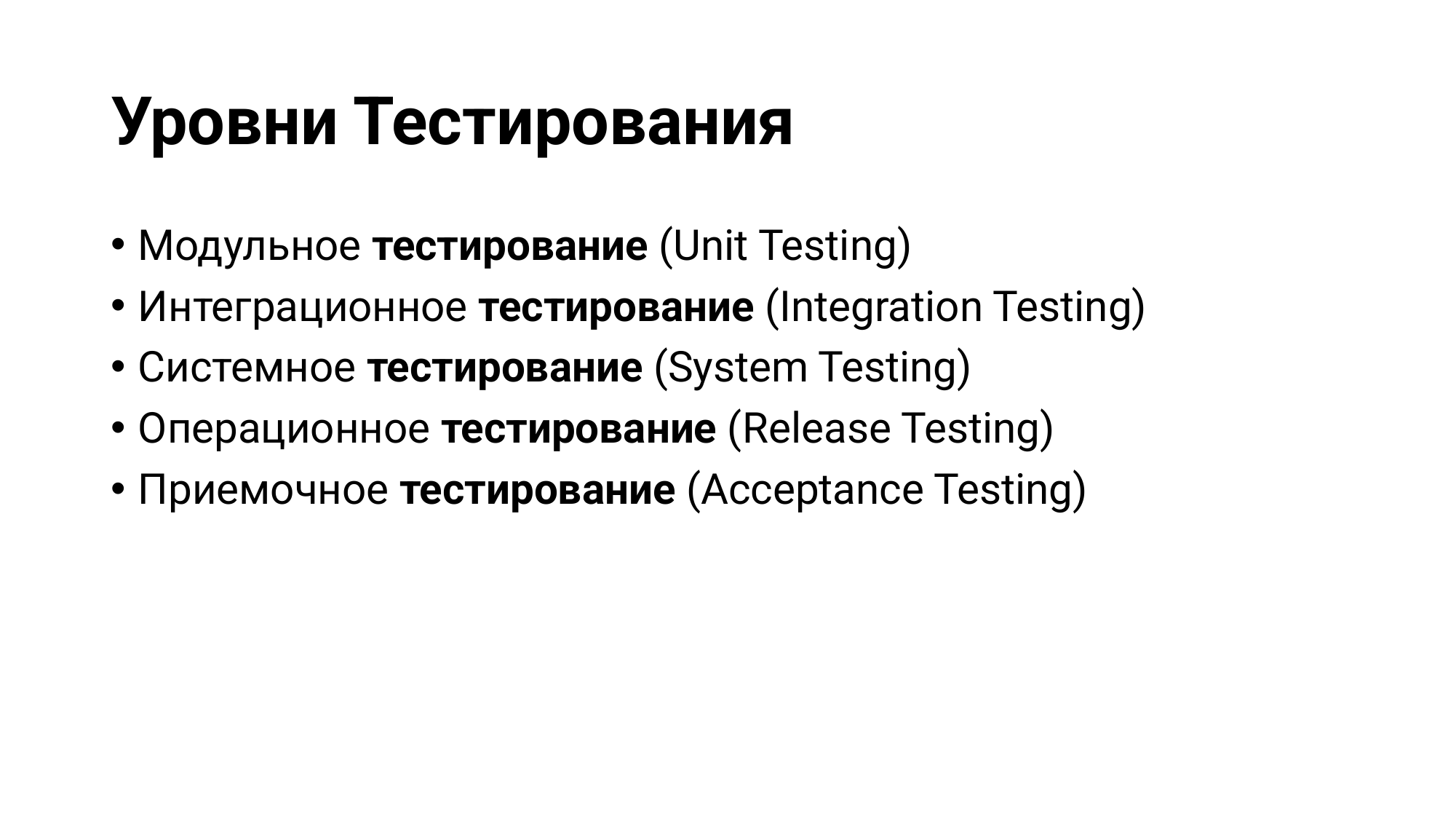

# Уровни Тестирования
Модульное тестирование (Unit Testing)
Интеграционное тестирование (Integration Testing)
Системное тестирование (System Testing)
Операционное тестирование (Release Testing)
Приемочное тестирование (Acceptance Testing)